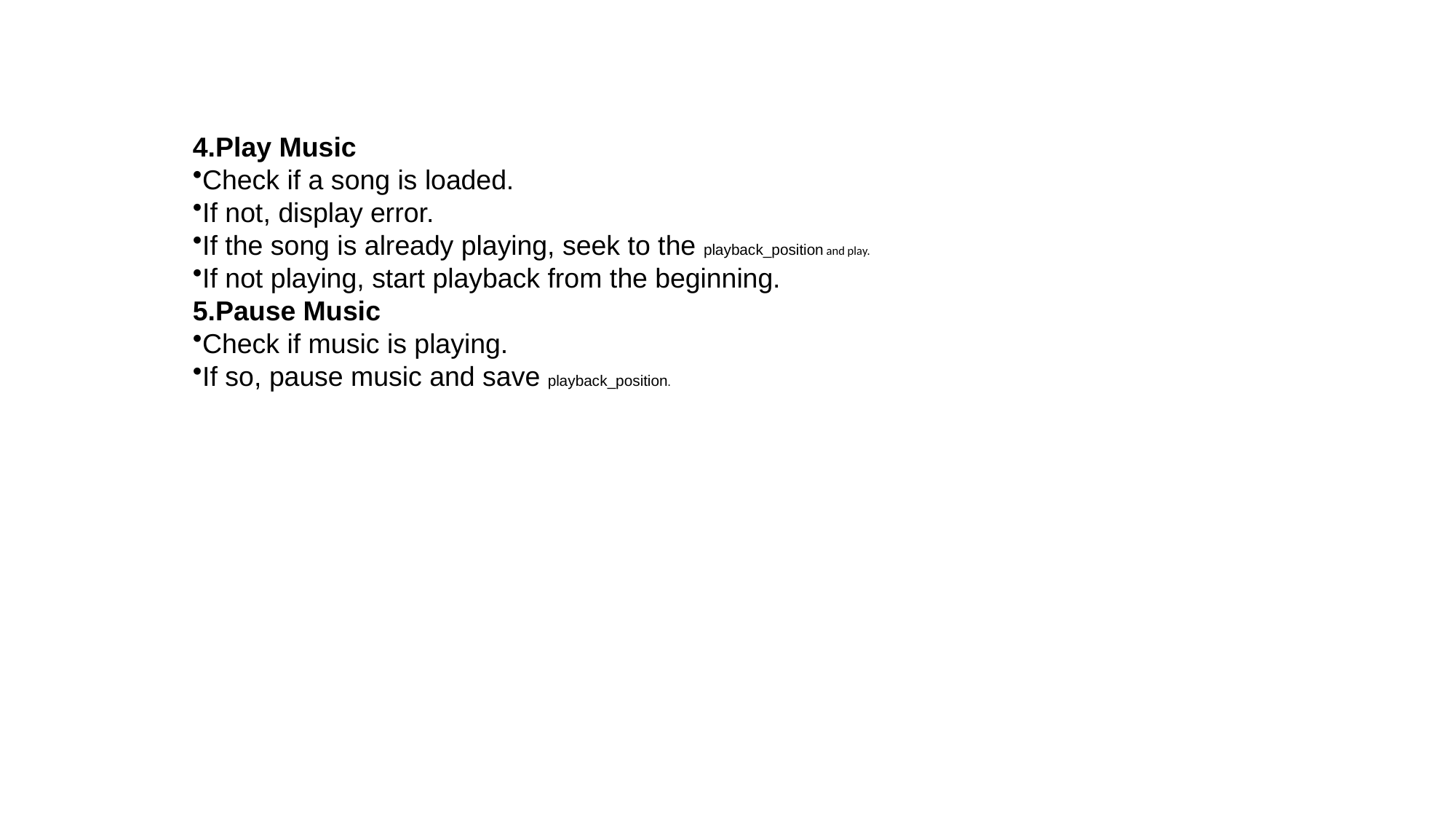

# 4.Play Music
Check if a song is loaded.
If not, display error.
If the song is already playing, seek to the playback_position and play.
If not playing, start playback from the beginning.
5.Pause Music
Check if music is playing.
If so, pause music and save playback_position.